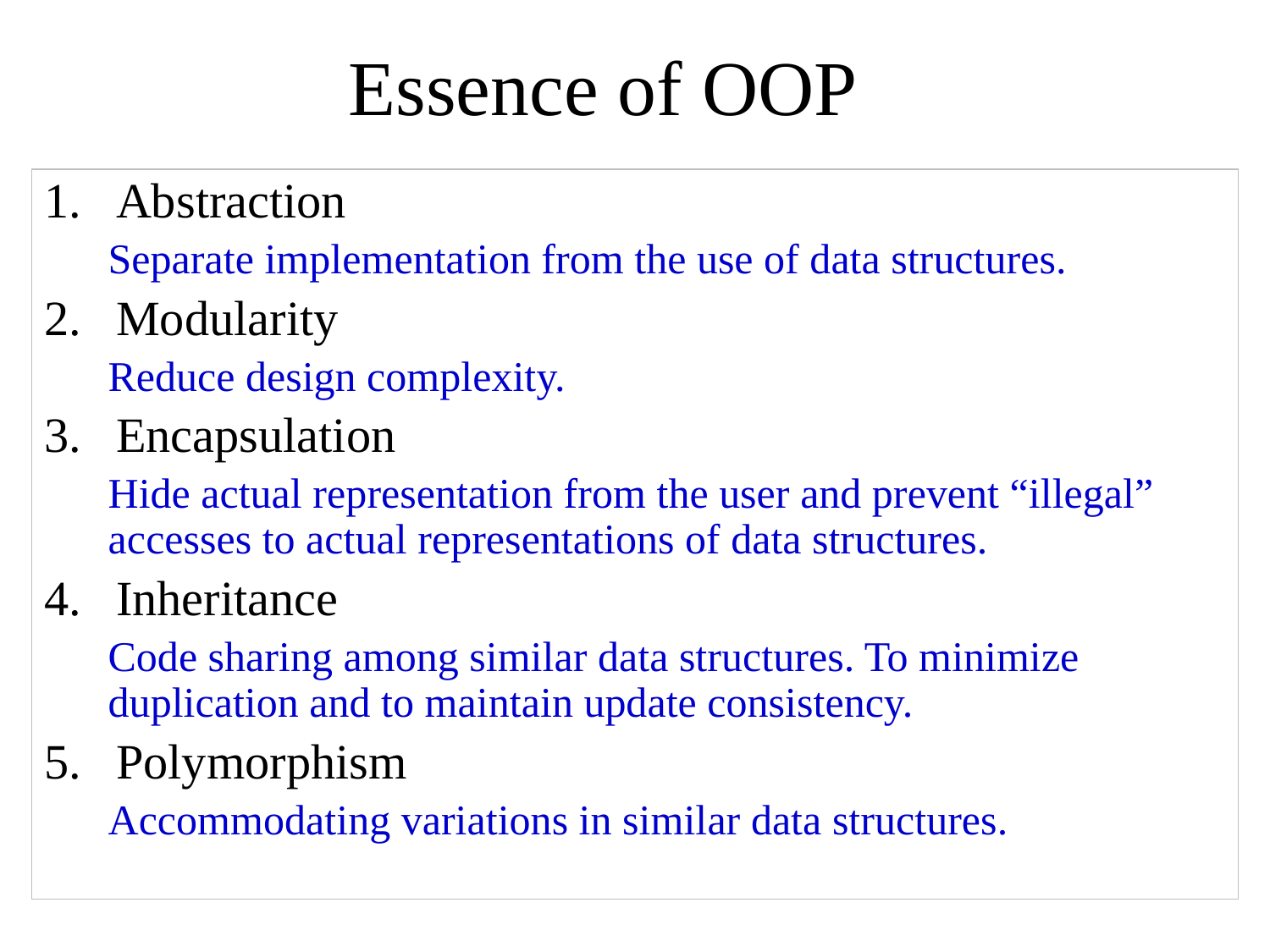

# Essence of OOP
Abstraction
	Separate implementation from the use of data structures.
Modularity
	Reduce design complexity.
Encapsulation
	Hide actual representation from the user and prevent “illegal” accesses to actual representations of data structures.
Inheritance
	Code sharing among similar data structures. To minimize duplication and to maintain update consistency.
Polymorphism
	Accommodating variations in similar data structures.